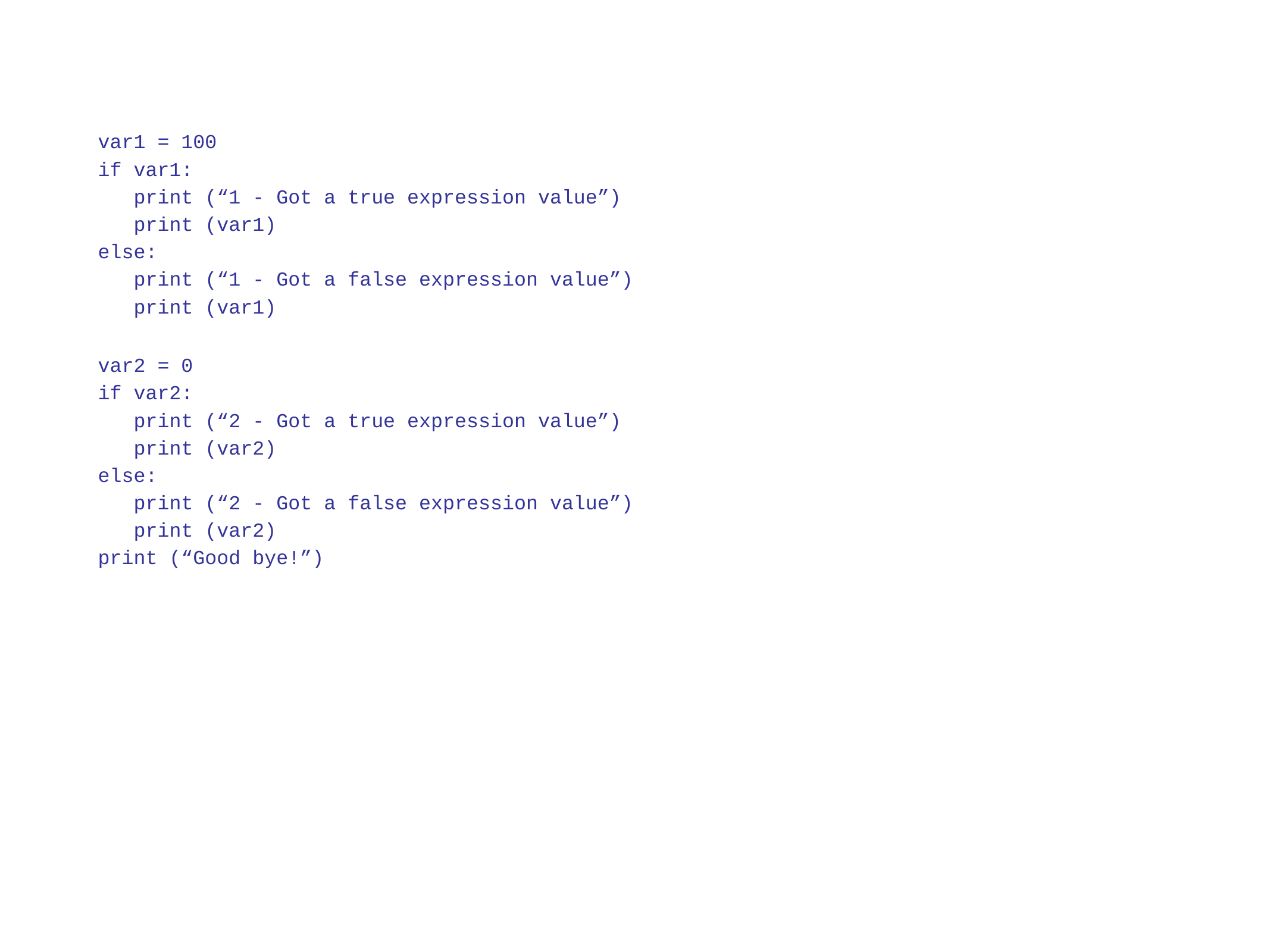

var1 = 100
if var1:
   print (“1 - Got a true expression value”)
   print (var1)
else:
   print (“1 - Got a false expression value”)
   print (var1)

var2 = 0
if var2:
   print (“2 - Got a true expression value”)
   print (var2)
else:
   print (“2 - Got a false expression value”)
   print (var2)
print (“Good bye!”)